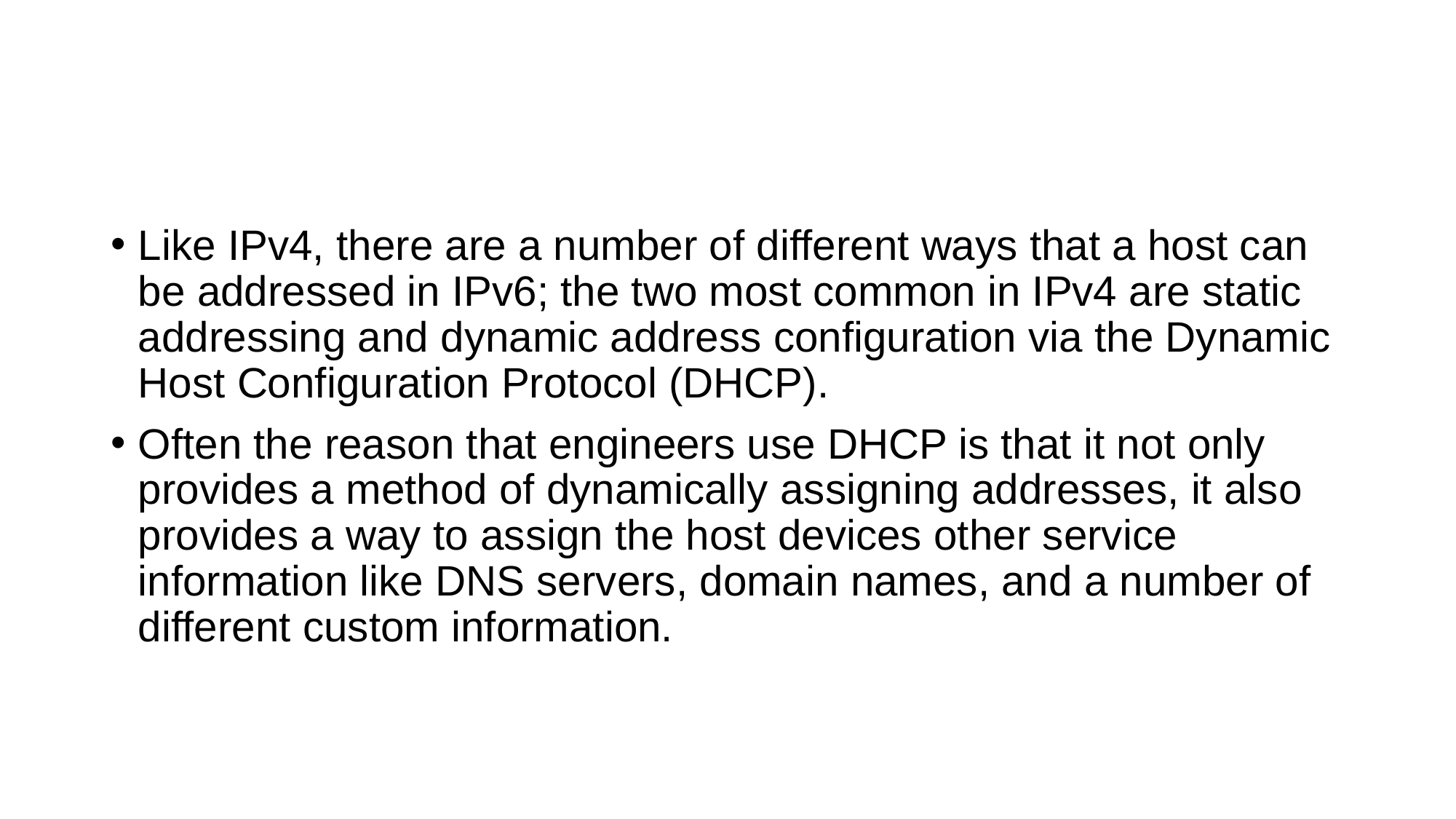

#
Like IPv4, there are a number of different ways that a host can be addressed in IPv6; the two most common in IPv4 are static addressing and dynamic address configuration via the Dynamic Host Configuration Protocol (DHCP).
Often the reason that engineers use DHCP is that it not only provides a method of dynamically assigning addresses, it also provides a way to assign the host devices other service information like DNS servers, domain names, and a number of different custom information.